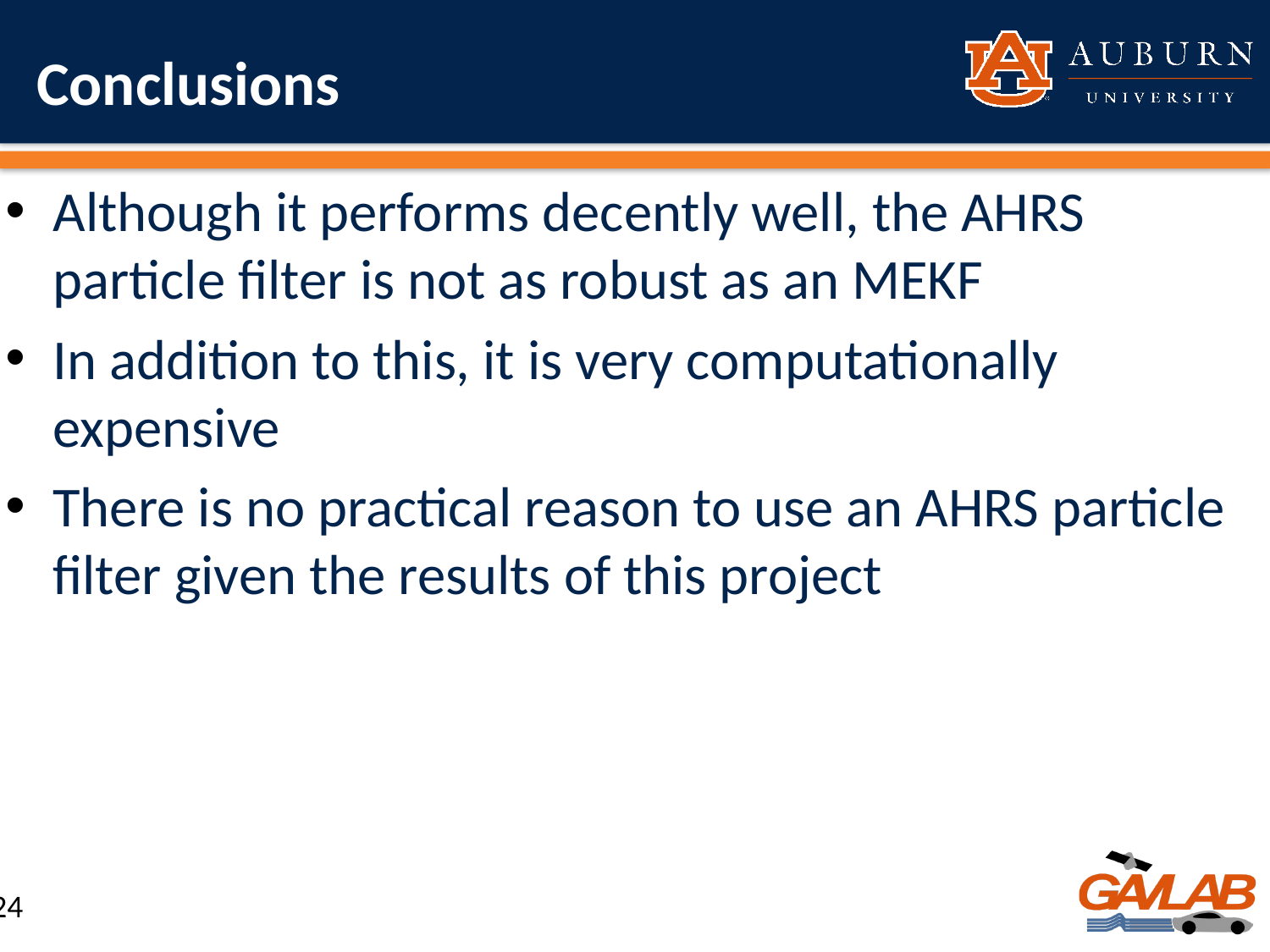

# Conclusions
Although it performs decently well, the AHRS particle filter is not as robust as an MEKF
In addition to this, it is very computationally expensive
There is no practical reason to use an AHRS particle filter given the results of this project
24